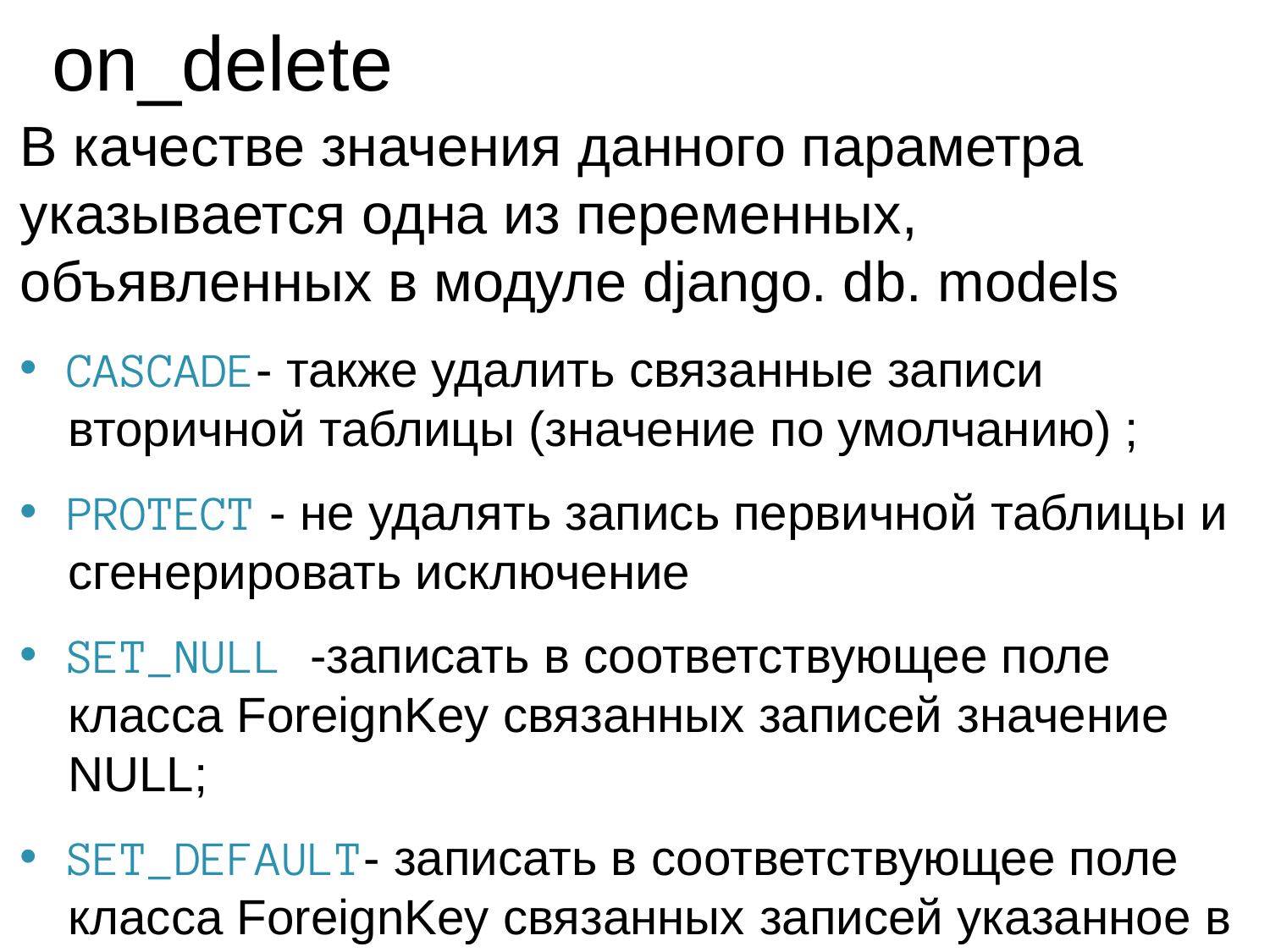

# on_delete
В качестве значения данного параметра указывается одна из переменных, объявленных в модуле django. db. models
CASCADE- также удалить связанные записи вторичной таблицы (значение по умолчанию) ;
PROTECT - не удалять запись первичной таблицы и сгенерировать исключение
SET_NULL -записать в соответствующее поле класса ForeignKey связанных записей значение NULL;
SET_DEFAULT- записать в соответствующее поле класса ForeignKey связанных записей указанное в его параметрах значение по умолчанию.